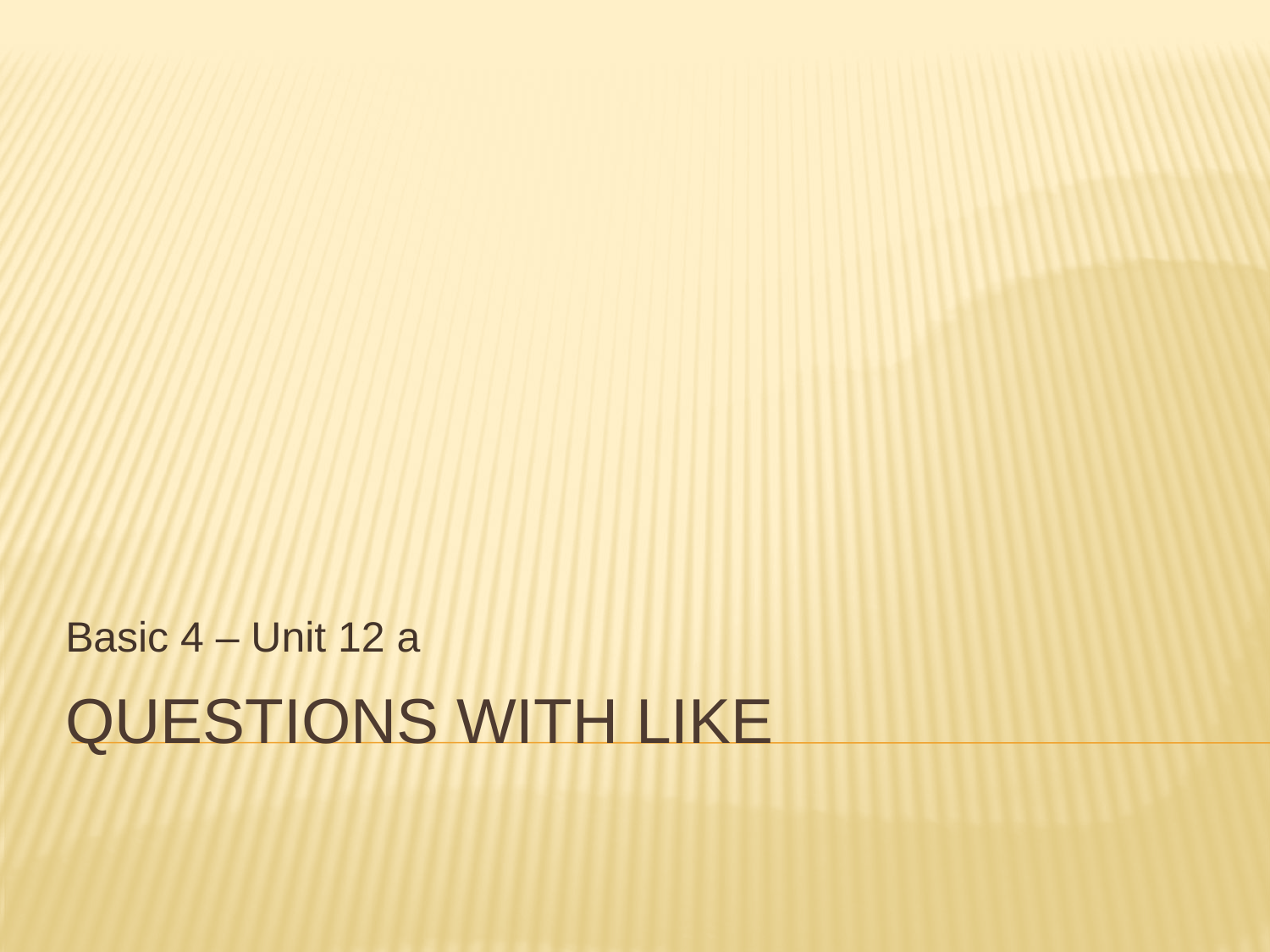

Basic 4 – Unit 12 a
# Questions with like